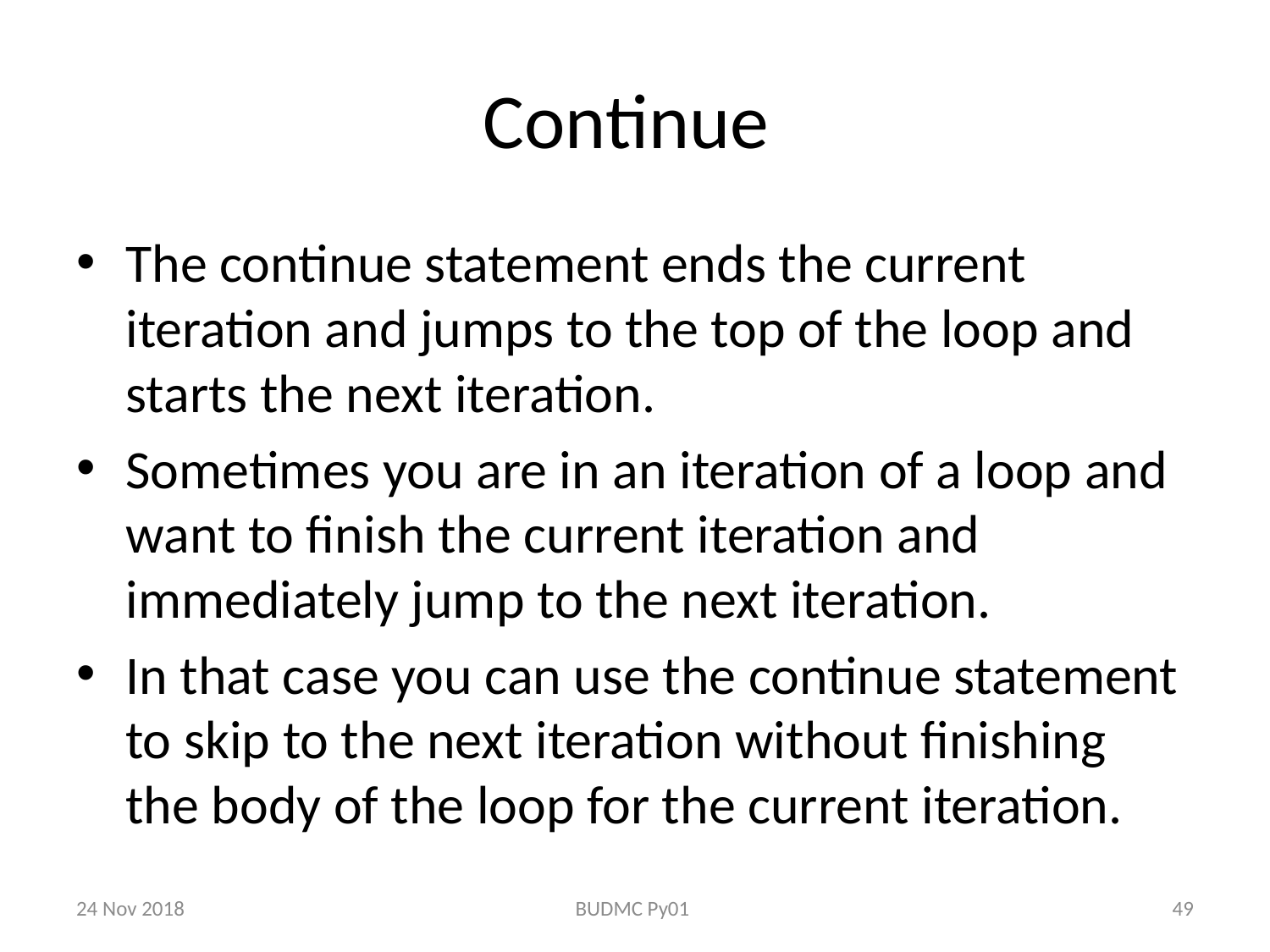

# Continue
The continue statement ends the current iteration and jumps to the top of the loop and starts the next iteration.
Sometimes you are in an iteration of a loop and want to finish the current iteration and immediately jump to the next iteration.
In that case you can use the continue statement to skip to the next iteration without finishing the body of the loop for the current iteration.

24 Nov 2018
BUDMC Py01
49